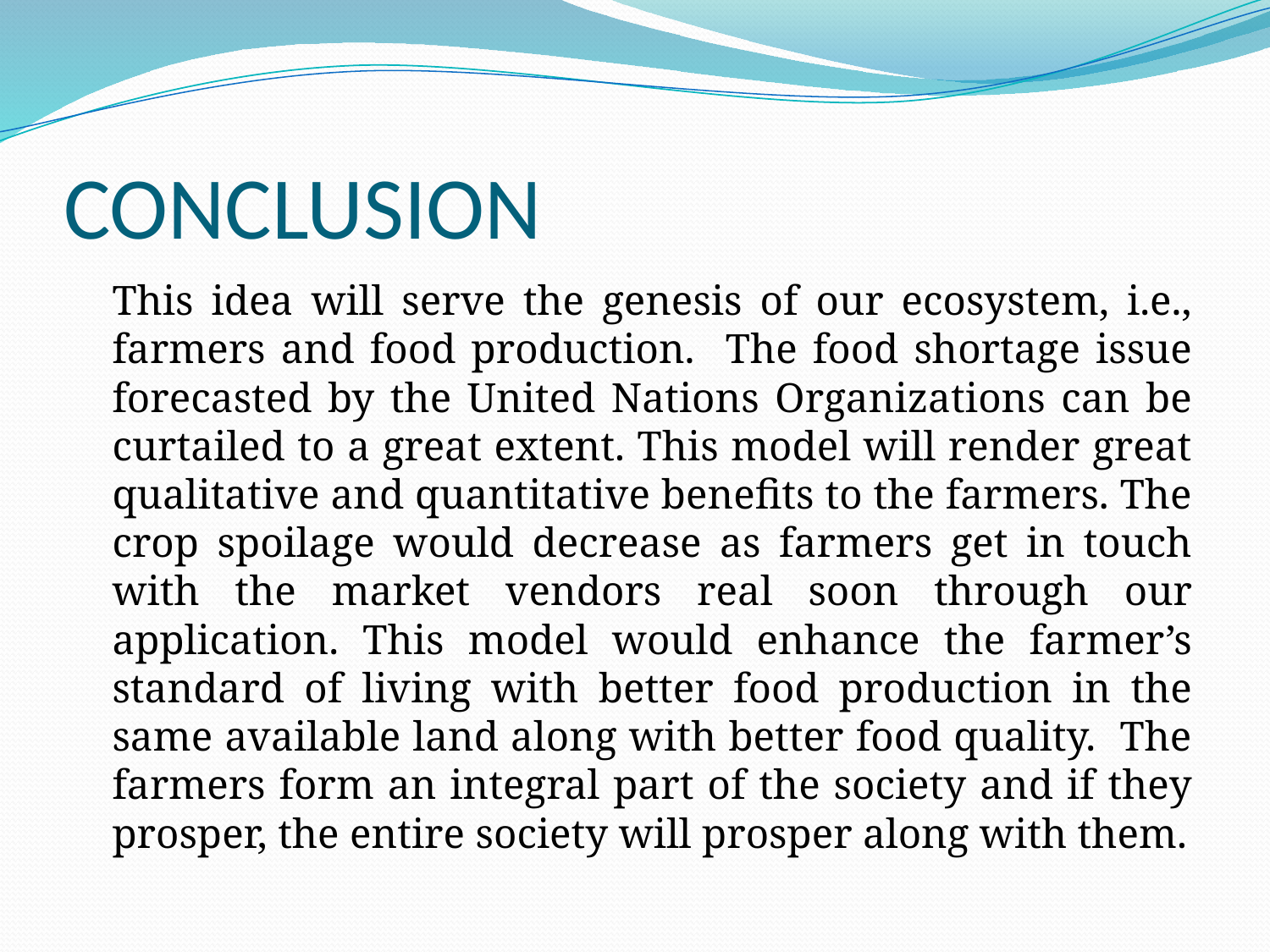

# CONCLUSION
	This idea will serve the genesis of our ecosystem, i.e., farmers and food production.  The food shortage issue forecasted by the United Nations Organizations can be curtailed to a great extent. This model will render great qualitative and quantitative benefits to the farmers. The crop spoilage would decrease as farmers get in touch with the market vendors real soon through our application. This model would enhance the farmer’s standard of living with better food production in the same available land along with better food quality.  The farmers form an integral part of the society and if they prosper, the entire society will prosper along with them.